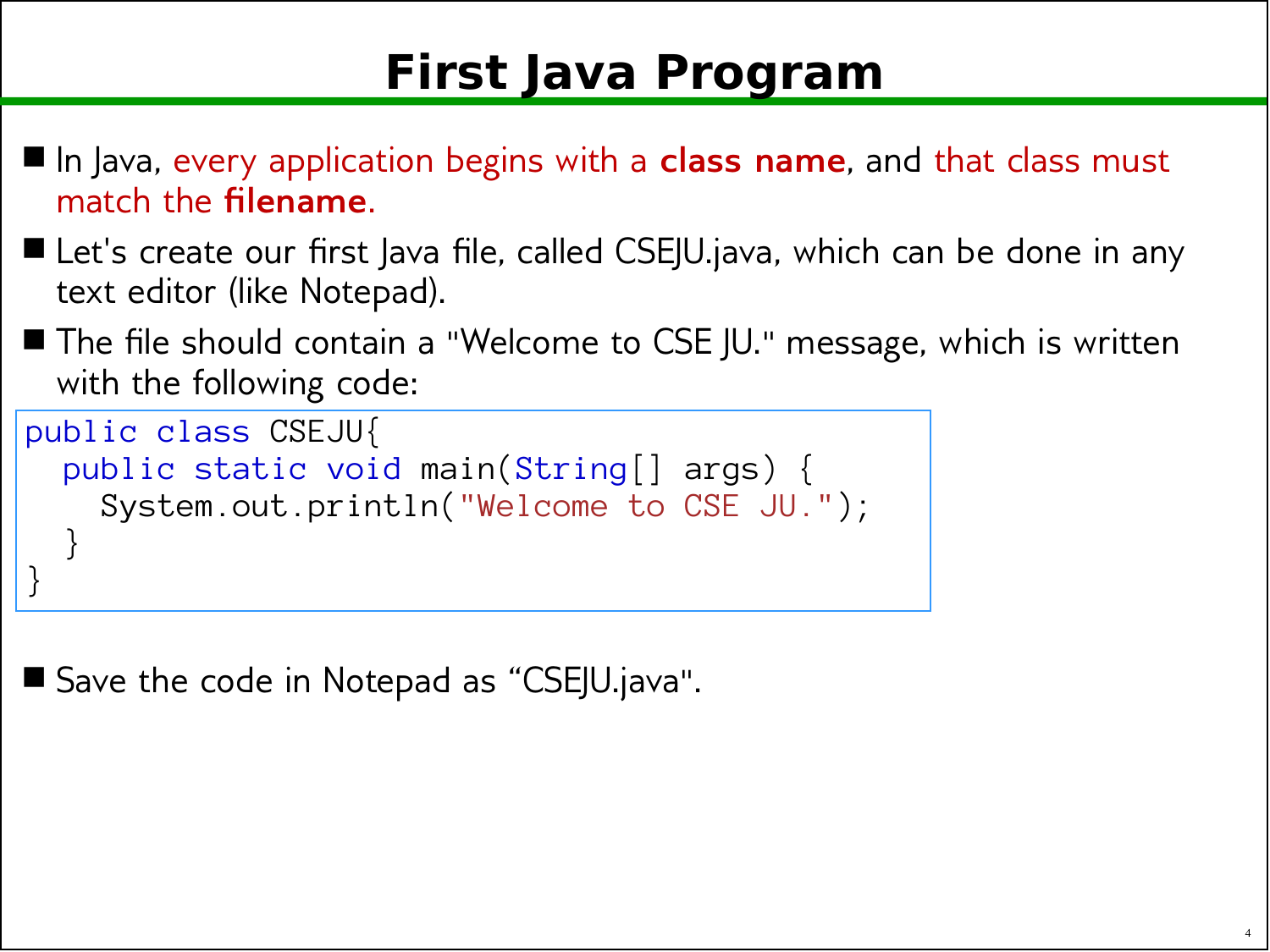

# First Java Program
In Java, every application begins with a class name, and that class must match the filename.
Let's create our first Java file, called CSEJU.java, which can be done in any text editor (like Notepad).
The file should contain a "Welcome to CSE JU." message, which is written with the following code:
public class CSEJU{
  public static void main(String[] args) {
    System.out.println("Welcome to CSE JU.");
  }
}

Save the code in Notepad as “CSEJU.java".

4